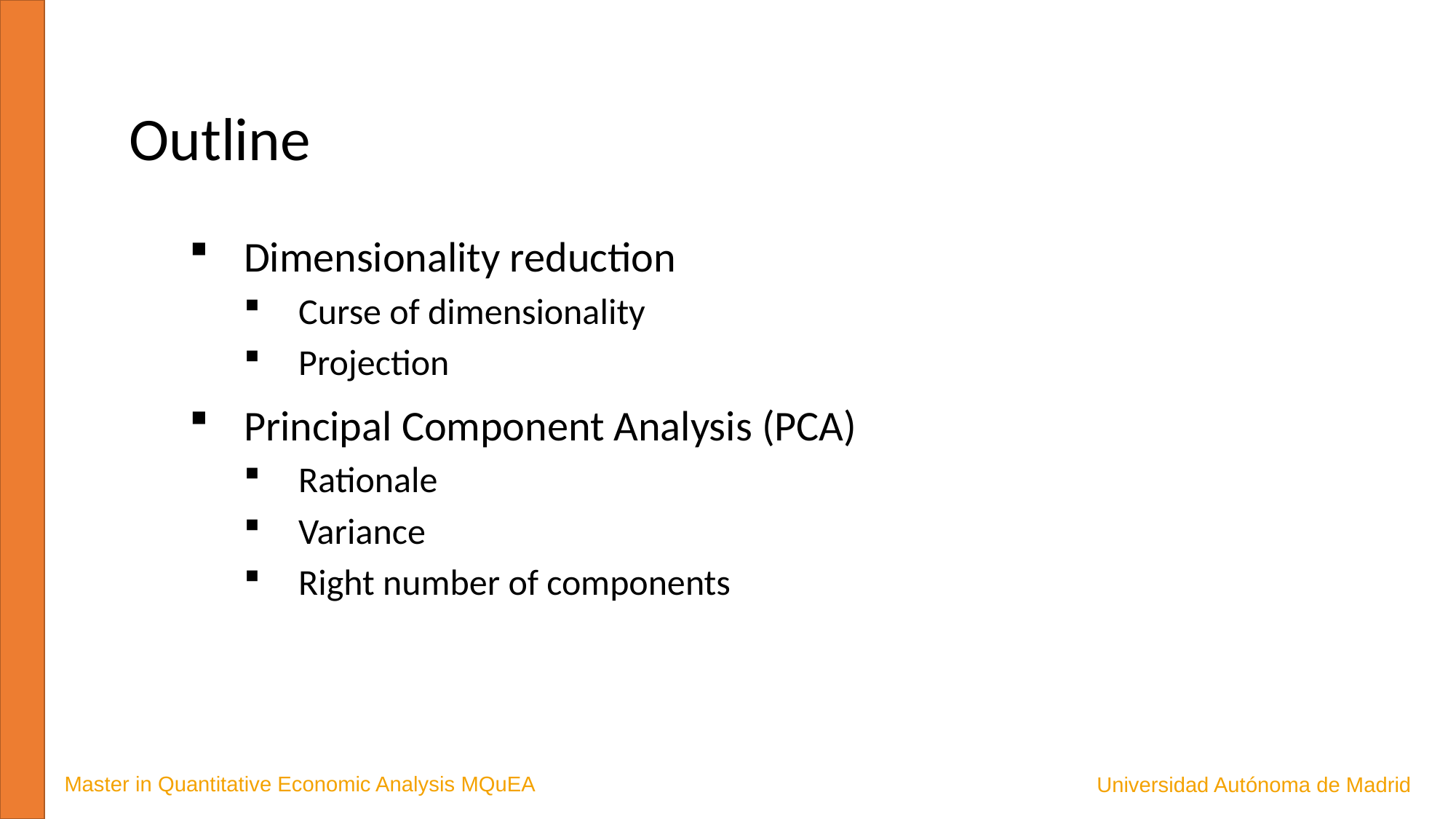

Outline
Dimensionality reduction
Curse of dimensionality
Projection
Principal Component Analysis (PCA)
Rationale
Variance
Right number of components
Master in Quantitative Economic Analysis MQuEA
Universidad Autónoma de Madrid